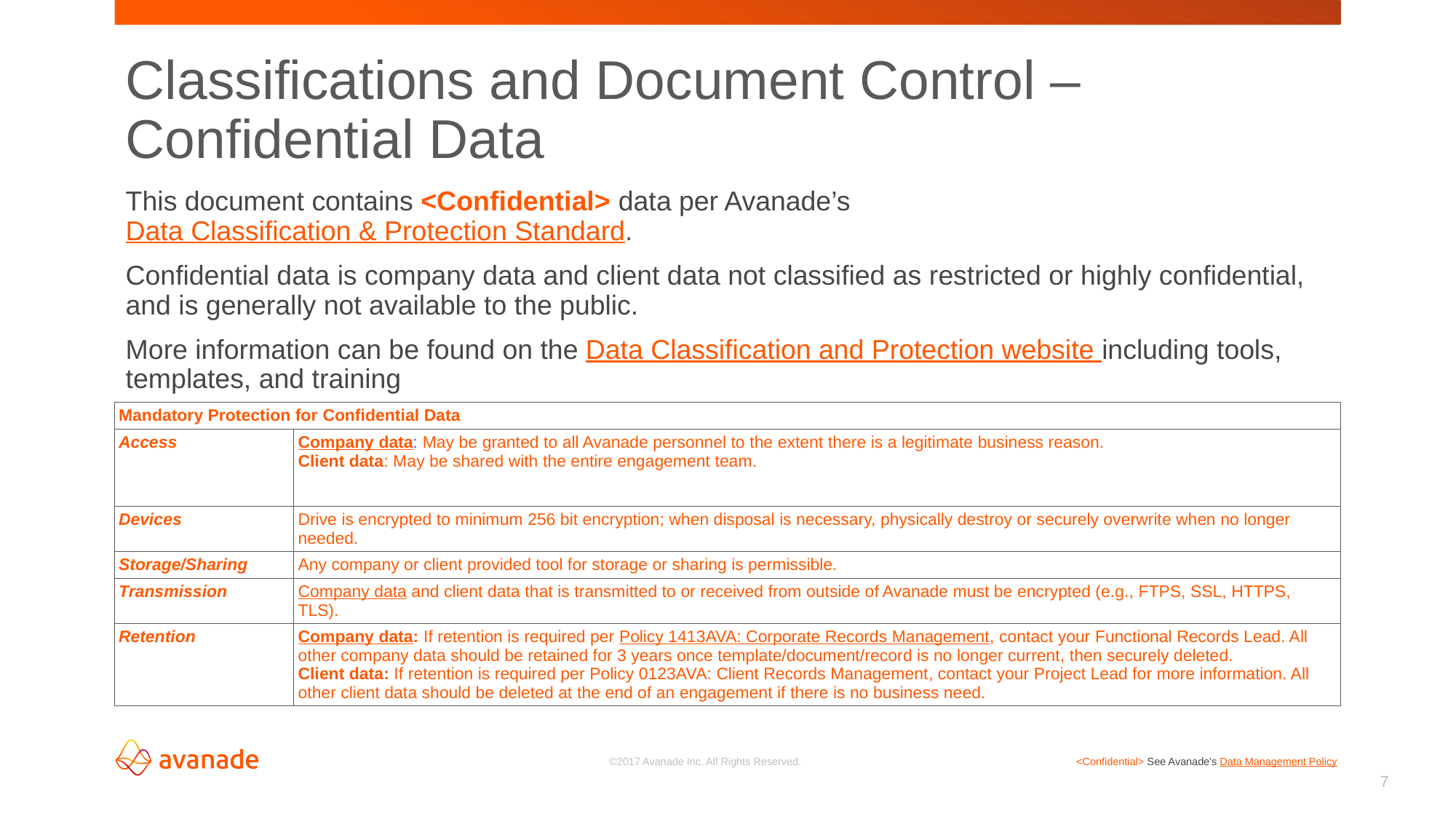

# Classifications and Document Control – Confidential Data
This document contains <Confidential> data per Avanade’s Data Classification & Protection Standard.
Confidential data is company data and client data not classified as restricted or highly confidential, and is generally not available to the public.
More information can be found on the Data Classification and Protection website including tools, templates, and training

| Mandatory Protection for Confidential Data |  |
| --- | --- |
| Access | Company data: May be granted to all Avanade personnel to the extent there is a legitimate business reason. Client data: May be shared with the entire engagement team. |
| Devices | Drive is encrypted to minimum 256 bit encryption; when disposal is necessary, physically destroy or securely overwrite when no longer needed. |
| Storage/Sharing | Any company or client provided tool for storage or sharing is permissible. |
| Transmission | Company data and client data that is transmitted to or received from outside of Avanade must be encrypted (e.g., FTPS, SSL, HTTPS, TLS). |
| Retention | Company data: If retention is required per Policy 1413AVA: Corporate Records Management, contact your Functional Records Lead. All other company data should be retained for 3 years once template/document/record is no longer current, then securely deleted. Client data: If retention is required per Policy 0123AVA: Client Records Management, contact your Project Lead for more information. All other client data should be deleted at the end of an engagement if there is no business need. |
7